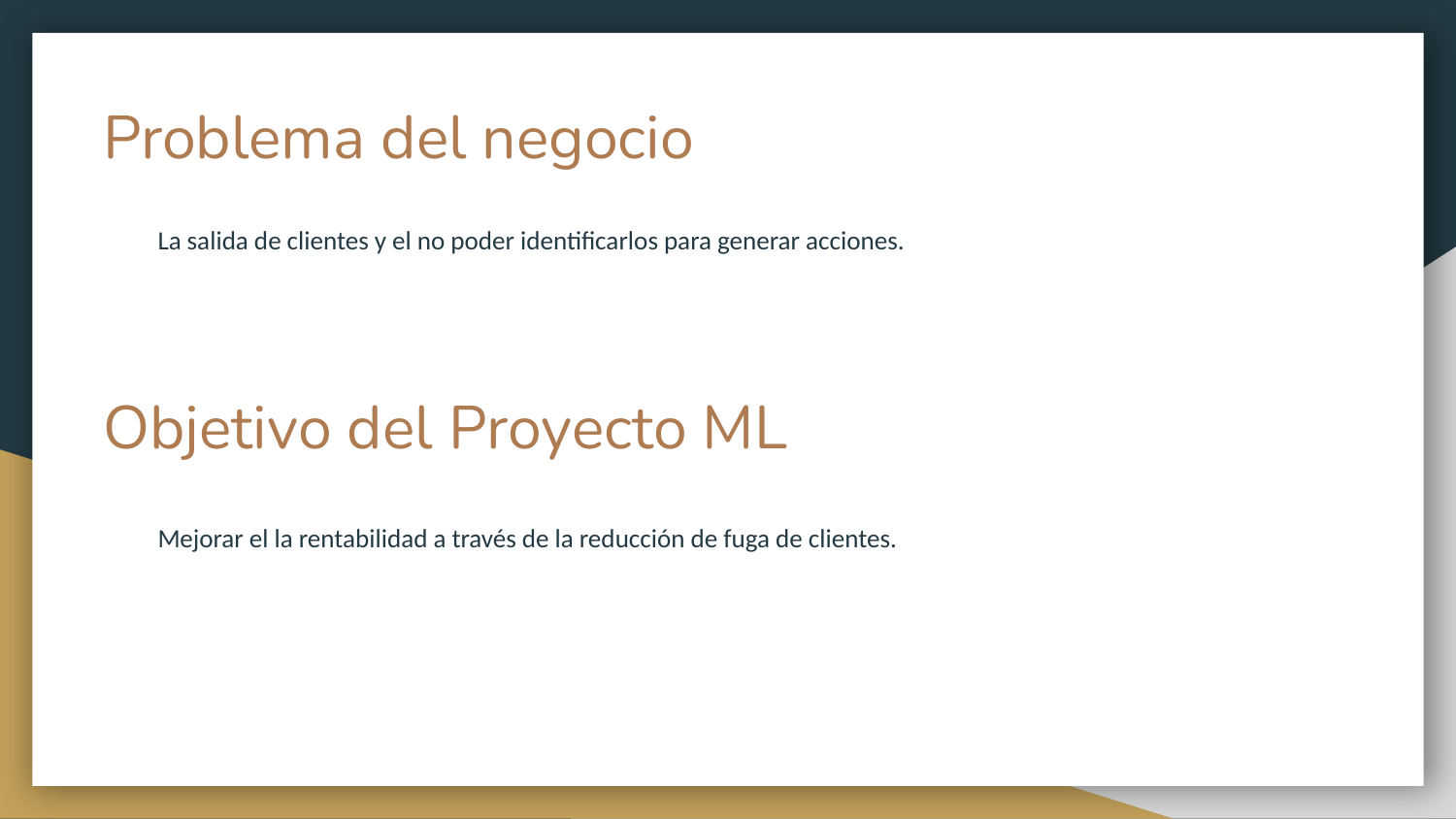

# Problema del negocio
La salida de clientes y el no poder identificarlos para generar acciones.
Objetivo del Proyecto ML
Mejorar el la rentabilidad a través de la reducción de fuga de clientes.